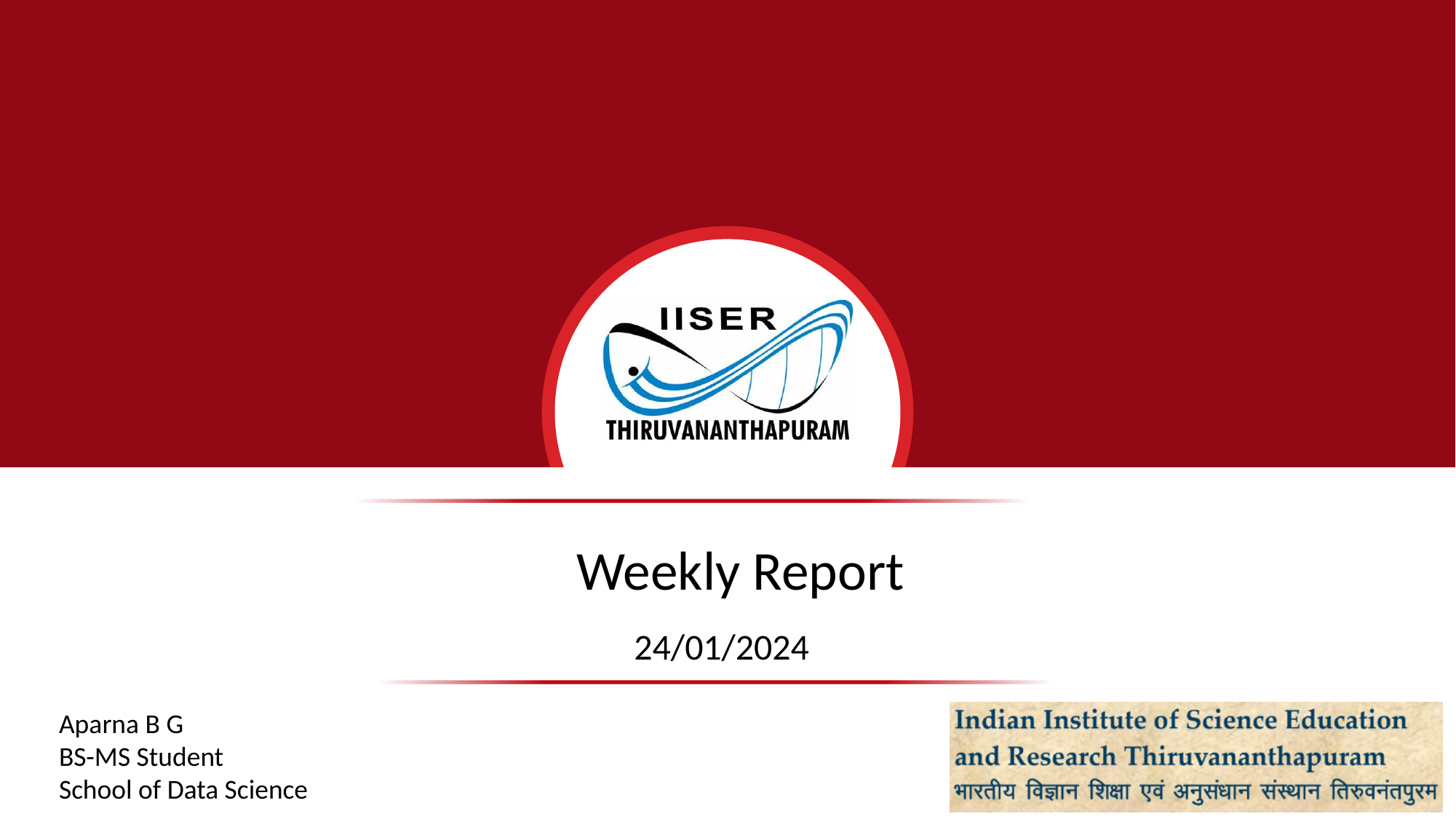

# Weekly Report
24/01/2024
Aparna B G
BS-MS Student
School of Data Science